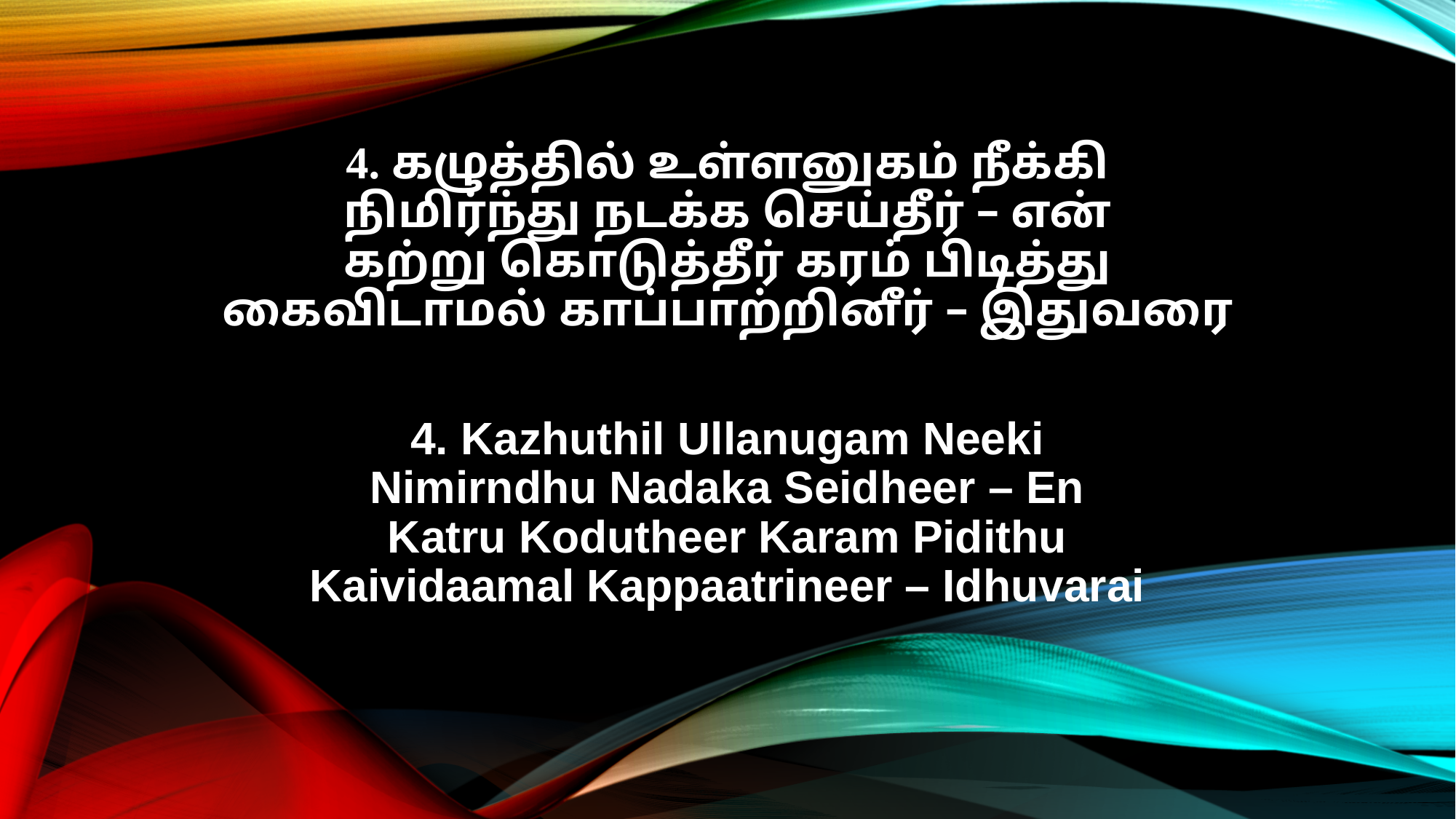

4. கழுத்தில் உள்ளனுகம் நீக்கி
நிமிர்ந்து நடக்க செய்தீர் – என்
கற்று கொடுத்தீர் கரம் பிடித்து
கைவிடாமல் காப்பாற்றினீர் – இதுவரை

4. Kazhuthil Ullanugam Neeki
Nimirndhu Nadaka Seidheer – En
Katru Kodutheer Karam Pidithu
Kaividaamal Kappaatrineer – Idhuvarai